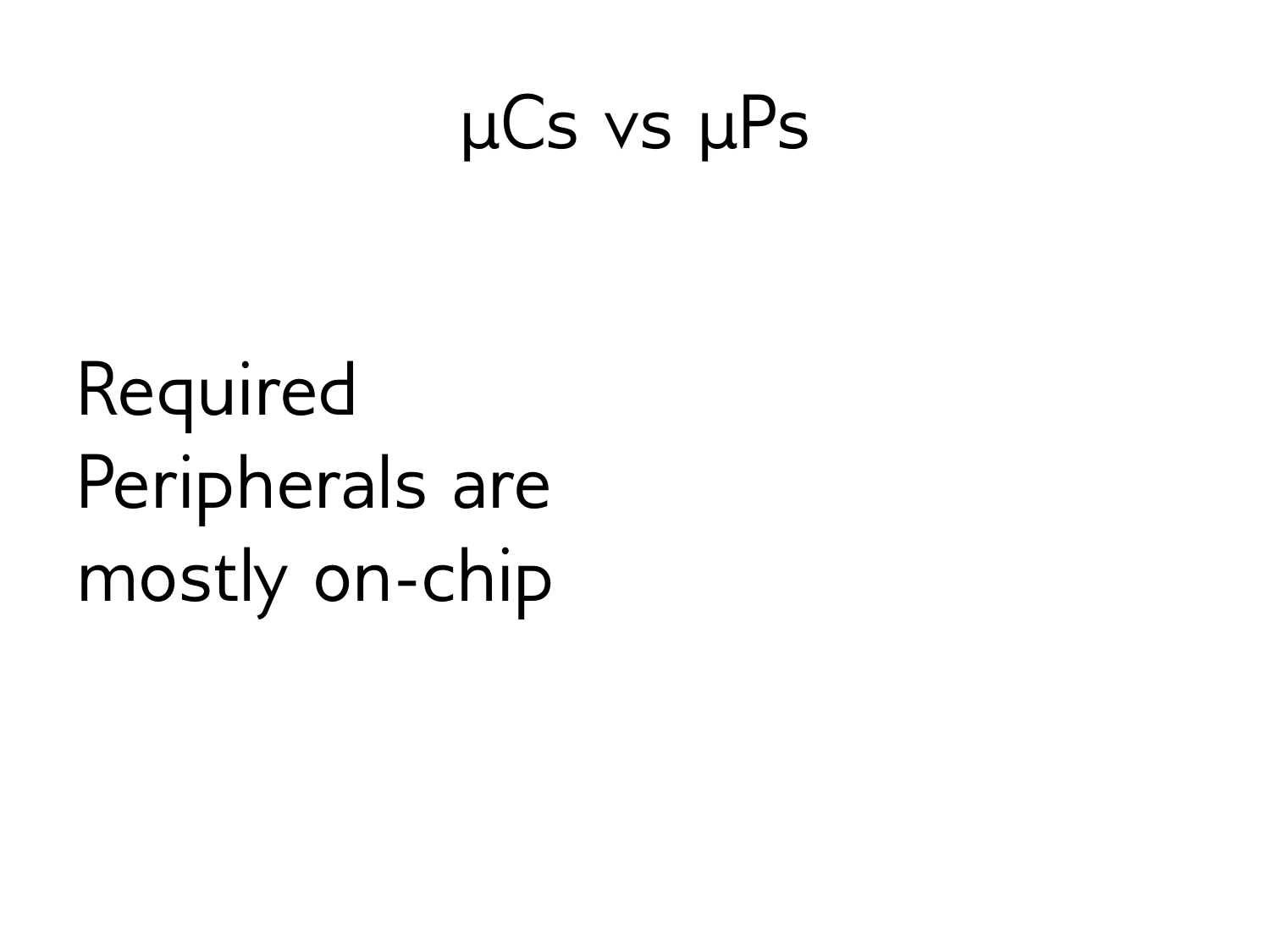

# µCs vs µPs

Required Peripherals are mostly on-chip